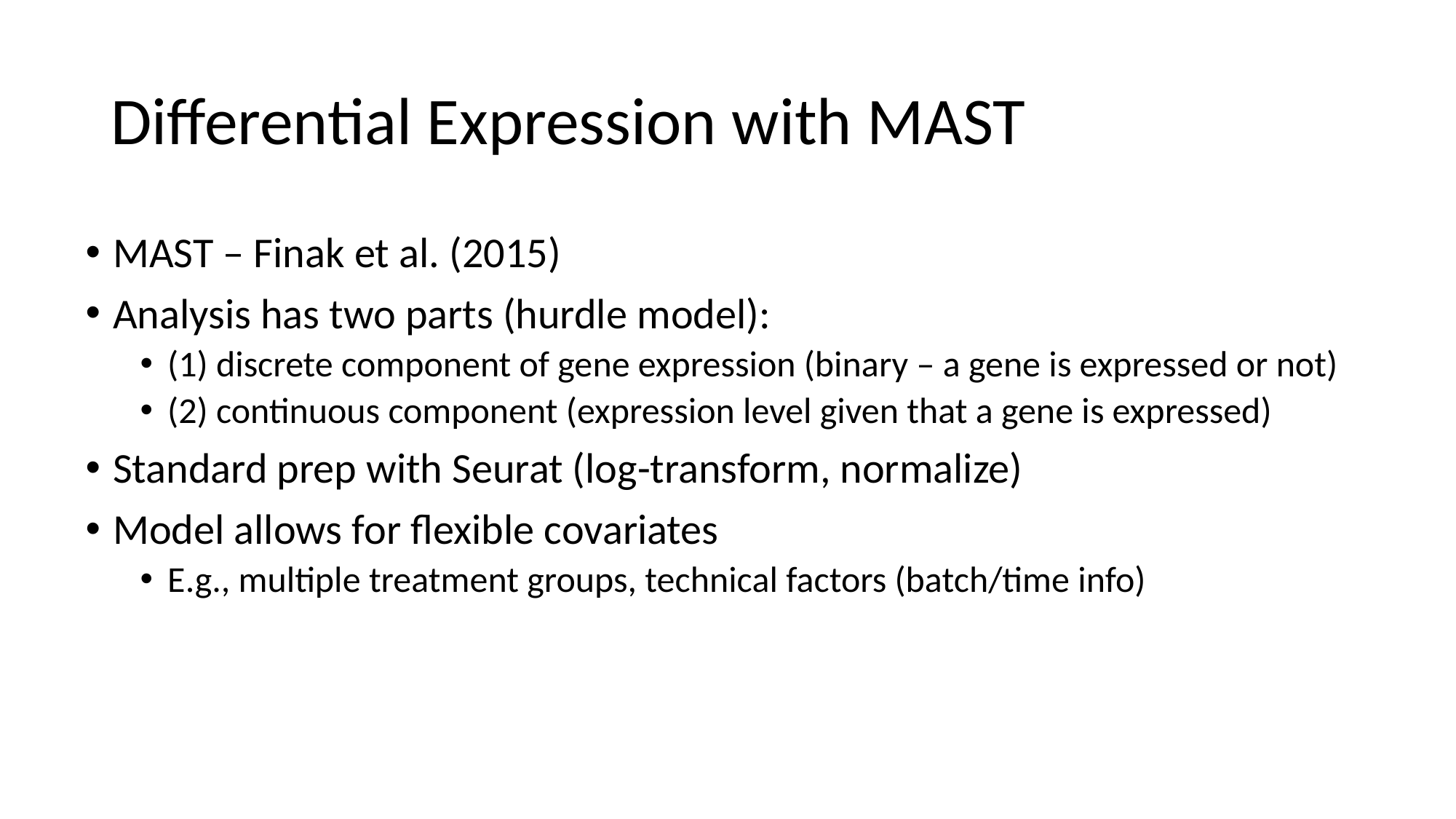

# Differential Expression with MAST
MAST – Finak et al. (2015)
Analysis has two parts (hurdle model):
(1) discrete component of gene expression (binary – a gene is expressed or not)
(2) continuous component (expression level given that a gene is expressed)
Standard prep with Seurat (log-transform, normalize)
Model allows for flexible covariates
E.g., multiple treatment groups, technical factors (batch/time info)